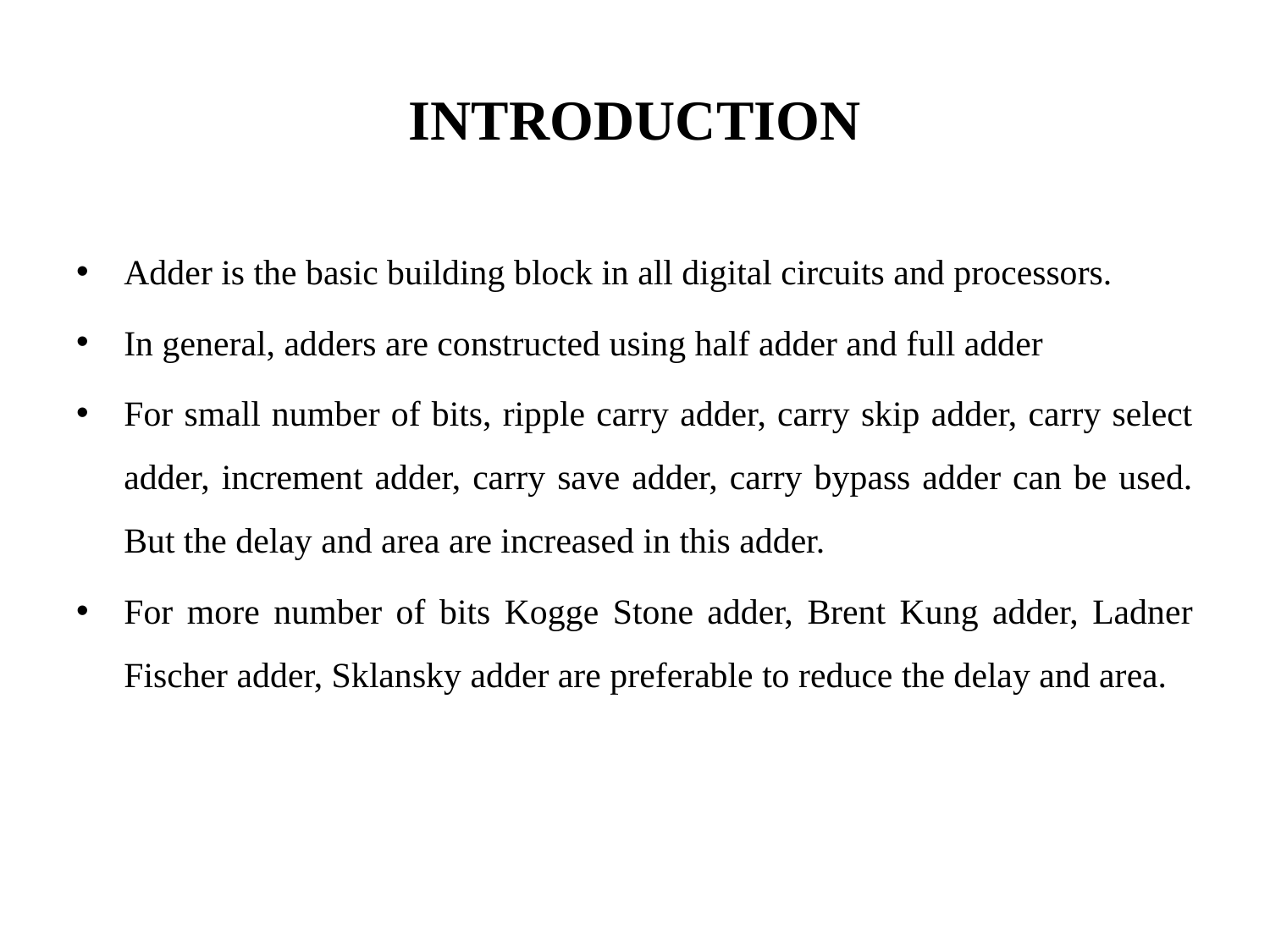

# INTRODUCTION
Adder is the basic building block in all digital circuits and processors.
In general, adders are constructed using half adder and full adder
For small number of bits, ripple carry adder, carry skip adder, carry select adder, increment adder, carry save adder, carry bypass adder can be used. But the delay and area are increased in this adder.
For more number of bits Kogge Stone adder, Brent Kung adder, Ladner Fischer adder, Sklansky adder are preferable to reduce the delay and area.